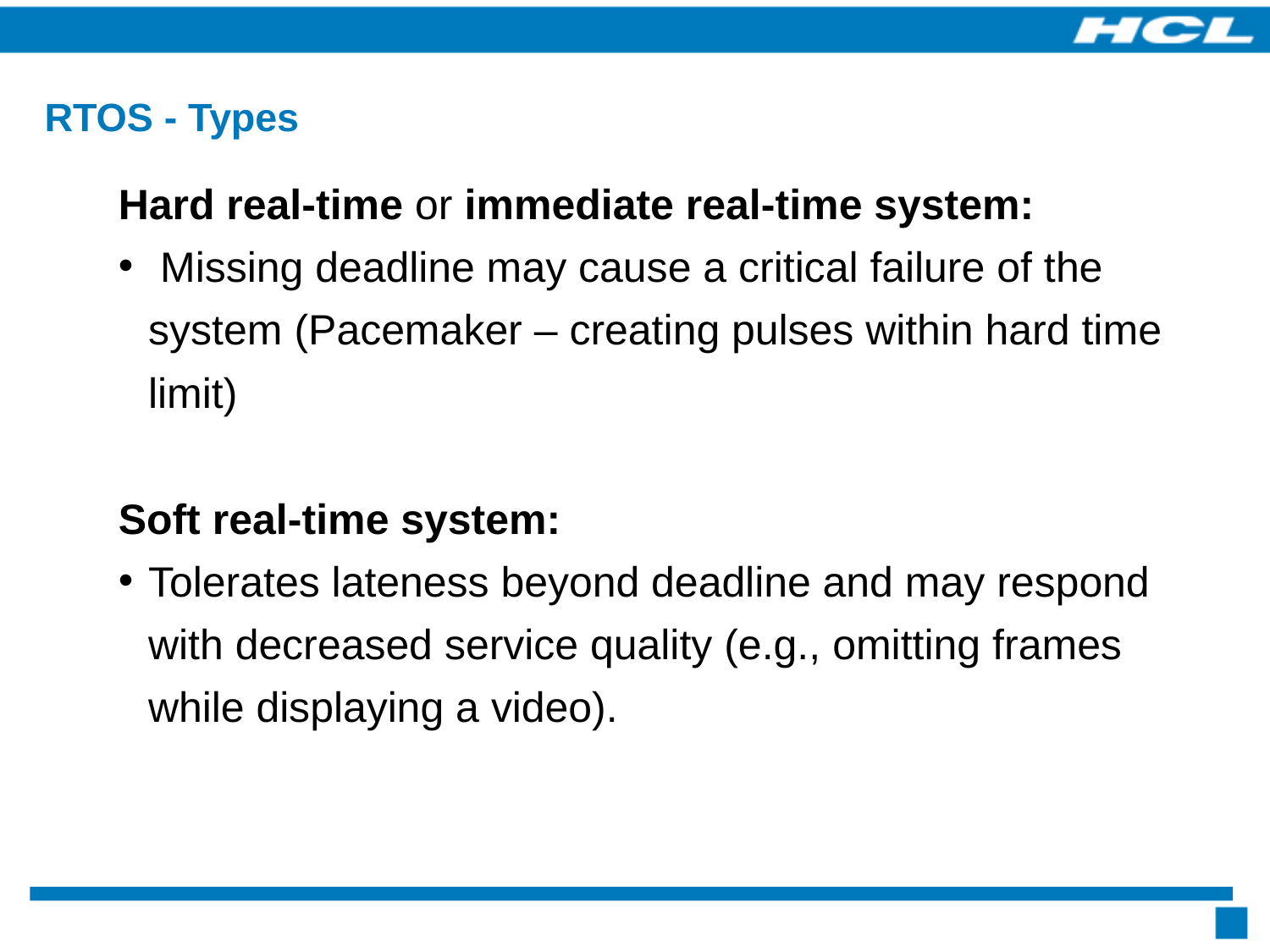

# RTOS - Types
Hard real-time or immediate real-time system:
 Missing deadline may cause a critical failure of the system (Pacemaker – creating pulses within hard time limit)

Soft real-time system:
Tolerates lateness beyond deadline and may respond with decreased service quality (e.g., omitting frames while displaying a video).